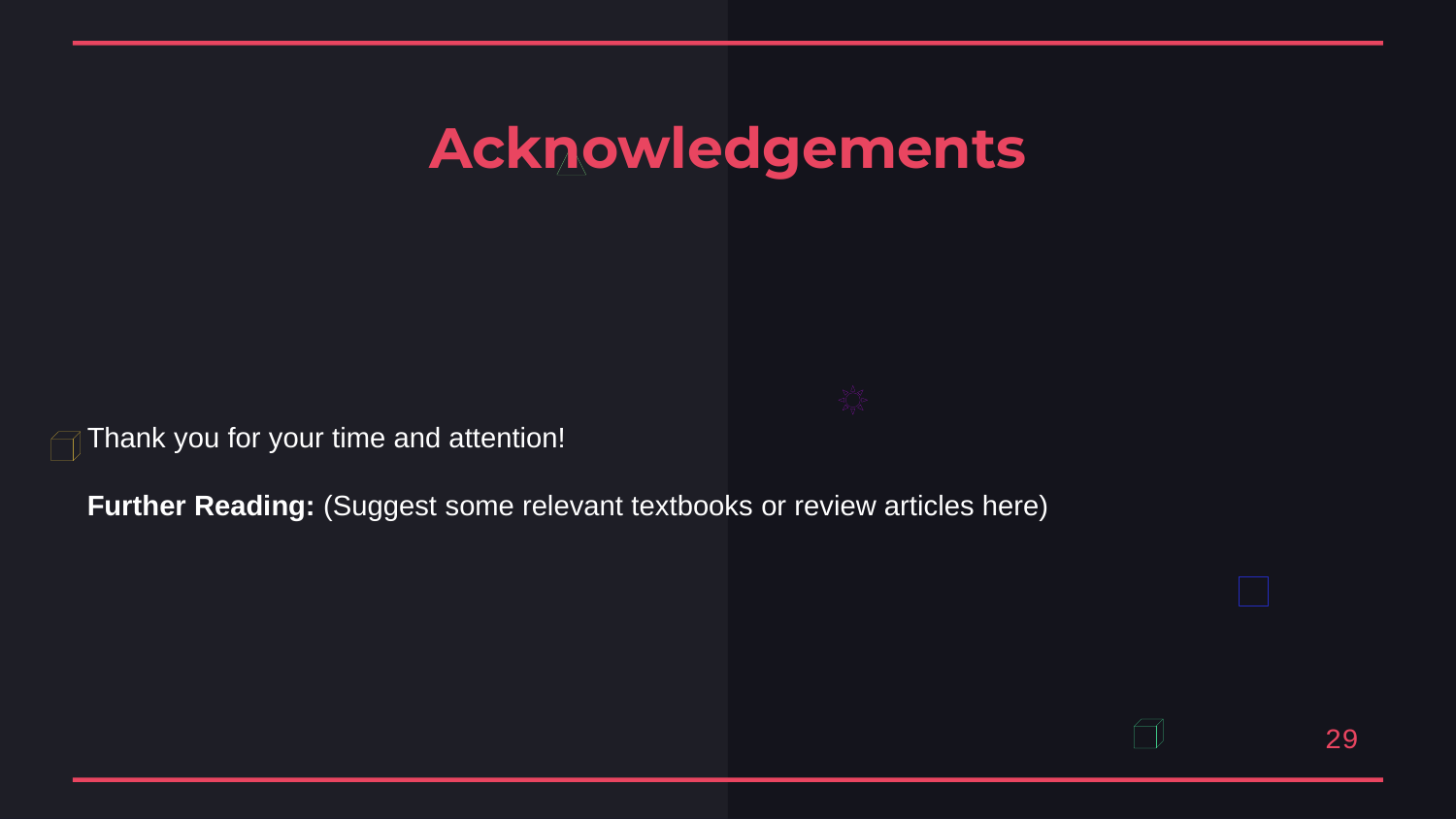

Acknowledgements

Thank you for your time and attention!

Further Reading: (Suggest some relevant textbooks or review articles here)

29